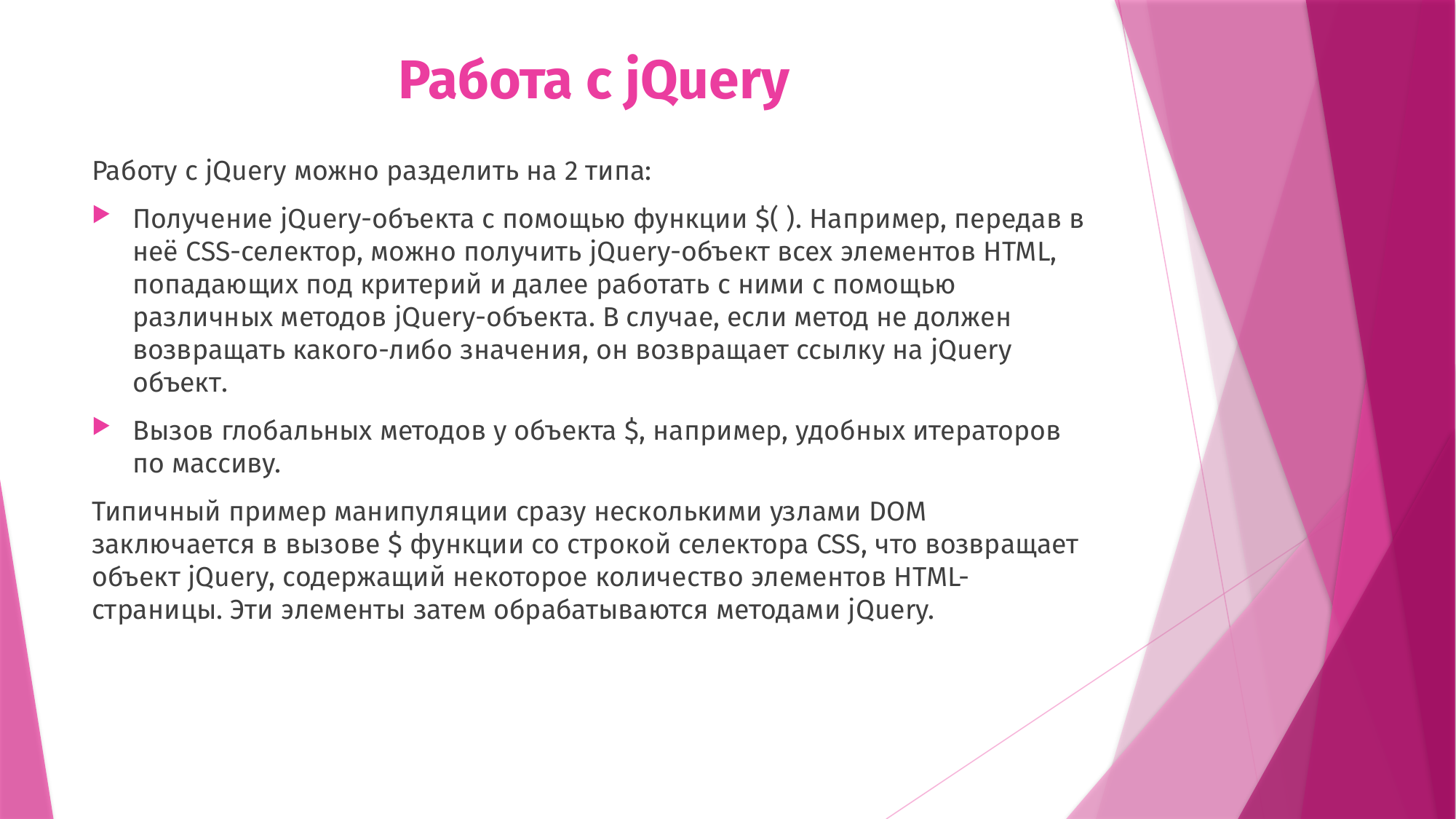

# Работа с jQuery
Работу с jQuery можно разделить на 2 типа:
Получение jQuery-объекта с помощью функции $( ). Например, передав в неё CSS-селектор, можно получить jQuery-объект всех элементов HTML, попадающих под критерий и далее работать с ними с помощью различных методов jQuery-объекта. В случае, если метод не должен возвращать какого-либо значения, он возвращает ссылку на jQuery объект.
Вызов глобальных методов у объекта $, например, удобных итераторов по массиву.
Типичный пример манипуляции сразу несколькими узлами DOM заключается в вызове $ функции со строкой селектора CSS, что возвращает объект jQuery, содержащий некоторое количество элементов HTML-страницы. Эти элементы затем обрабатываются методами jQuery.